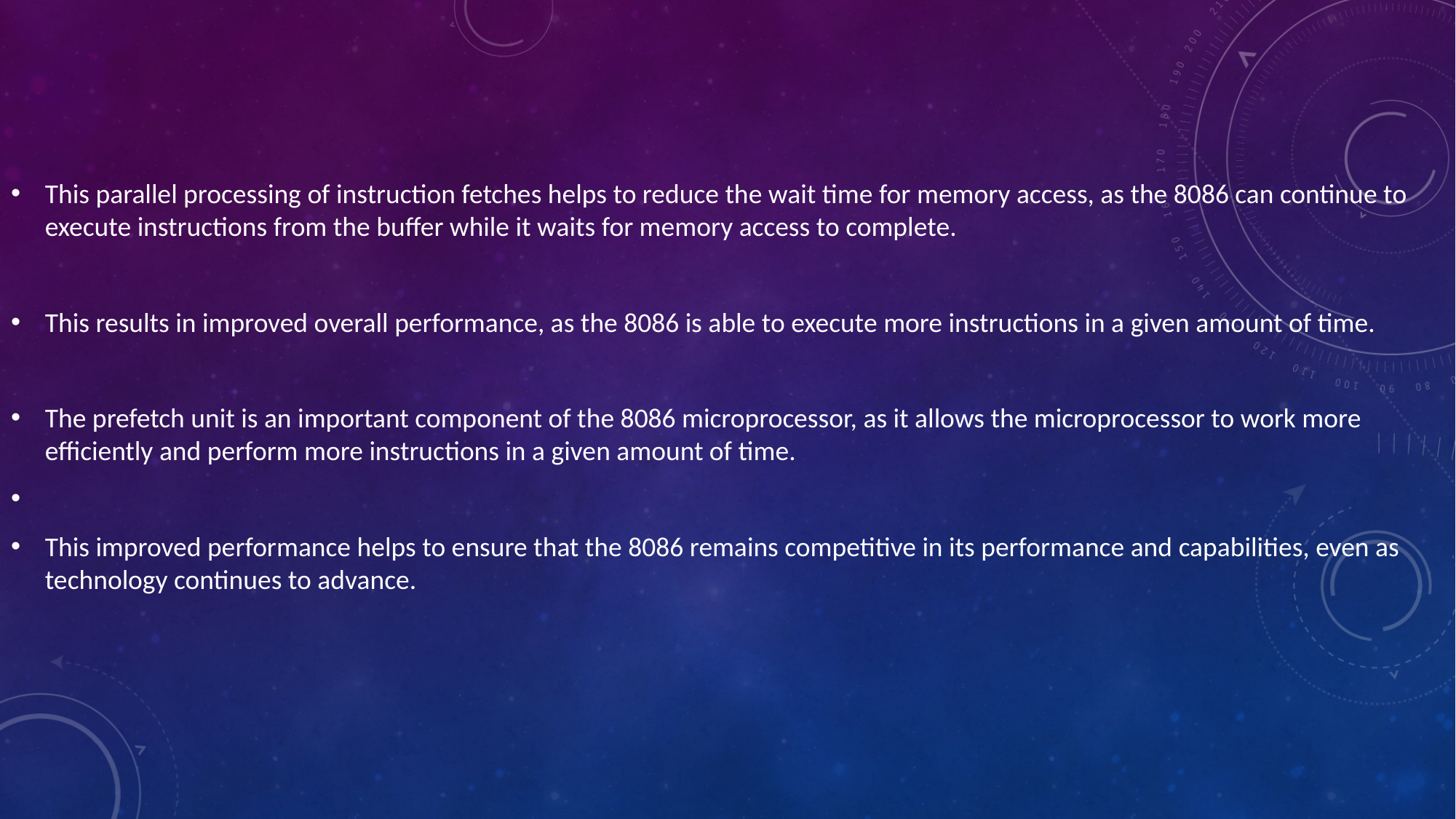

This parallel processing of instruction fetches helps to reduce the wait time for memory access, as the 8086 can continue to execute instructions from the buffer while it waits for memory access to complete.

This results in improved overall performance, as the 8086 is able to execute more instructions in a given amount of time.

The prefetch unit is an important component of the 8086 microprocessor, as it allows the microprocessor to work more efficiently and perform more instructions in a given amount of time.

This improved performance helps to ensure that the 8086 remains competitive in its performance and capabilities, even as technology continues to advance.